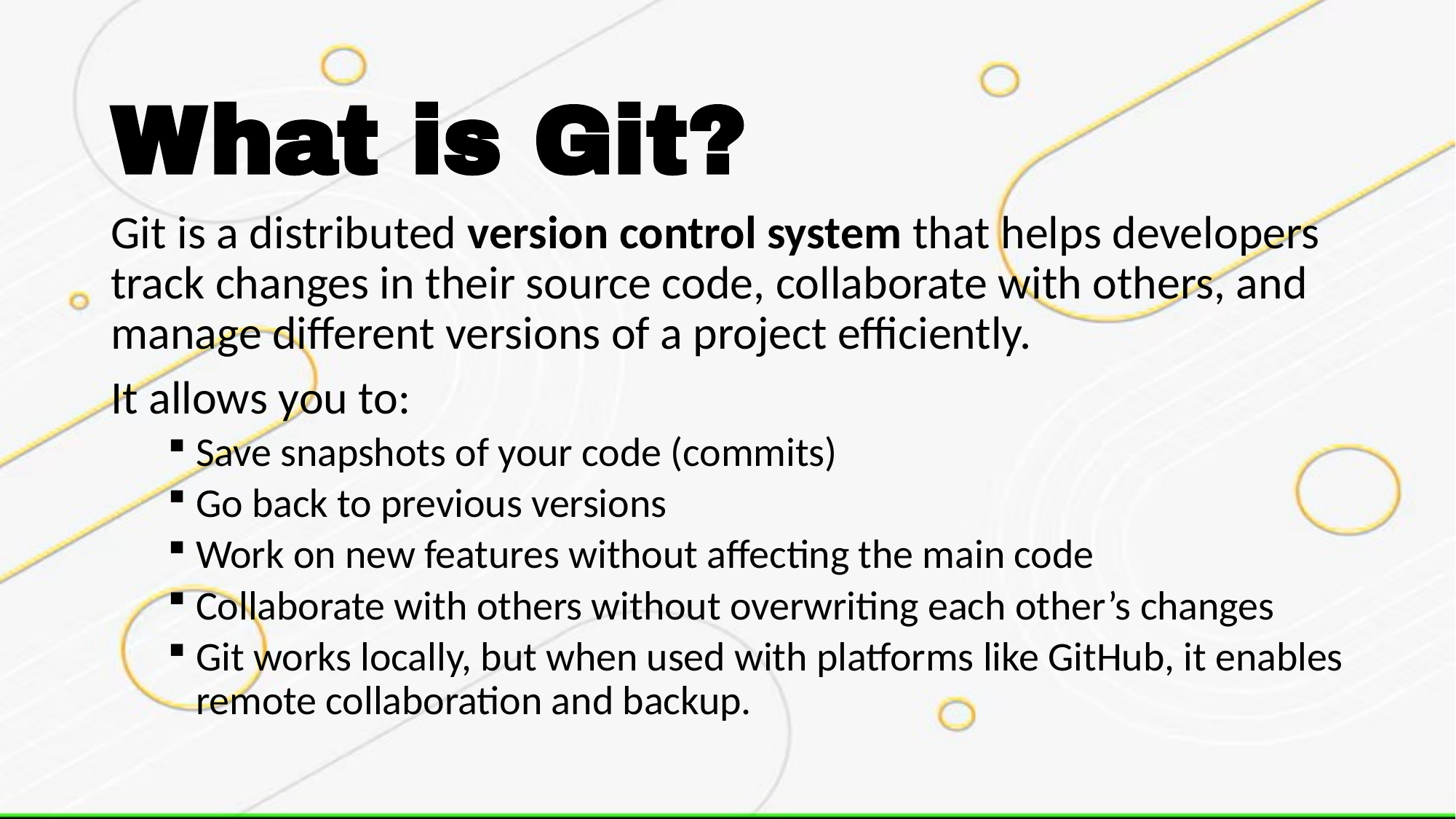

What is Git?
Git is a distributed version control system that helps developers track changes in their source code, collaborate with others, and manage different versions of a project efficiently.
It allows you to:
Save snapshots of your code (commits)
Go back to previous versions
Work on new features without affecting the main code
Collaborate with others without overwriting each other’s changes
Git works locally, but when used with platforms like GitHub, it enables remote collaboration and backup.